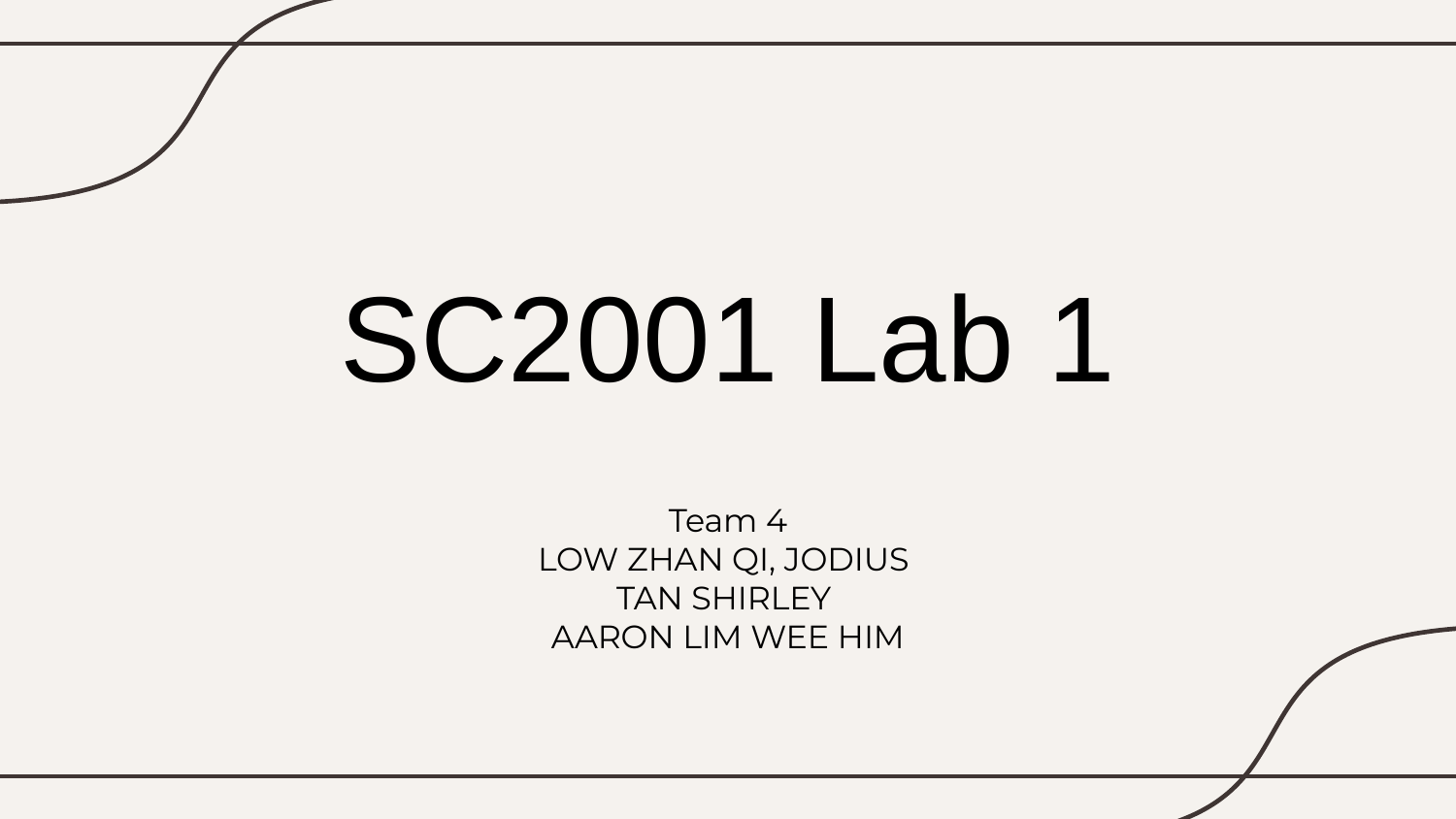

# SC2001 Lab 1
Team 4
LOW ZHAN QI, JODIUS
TAN SHIRLEY
AARON LIM WEE HIM